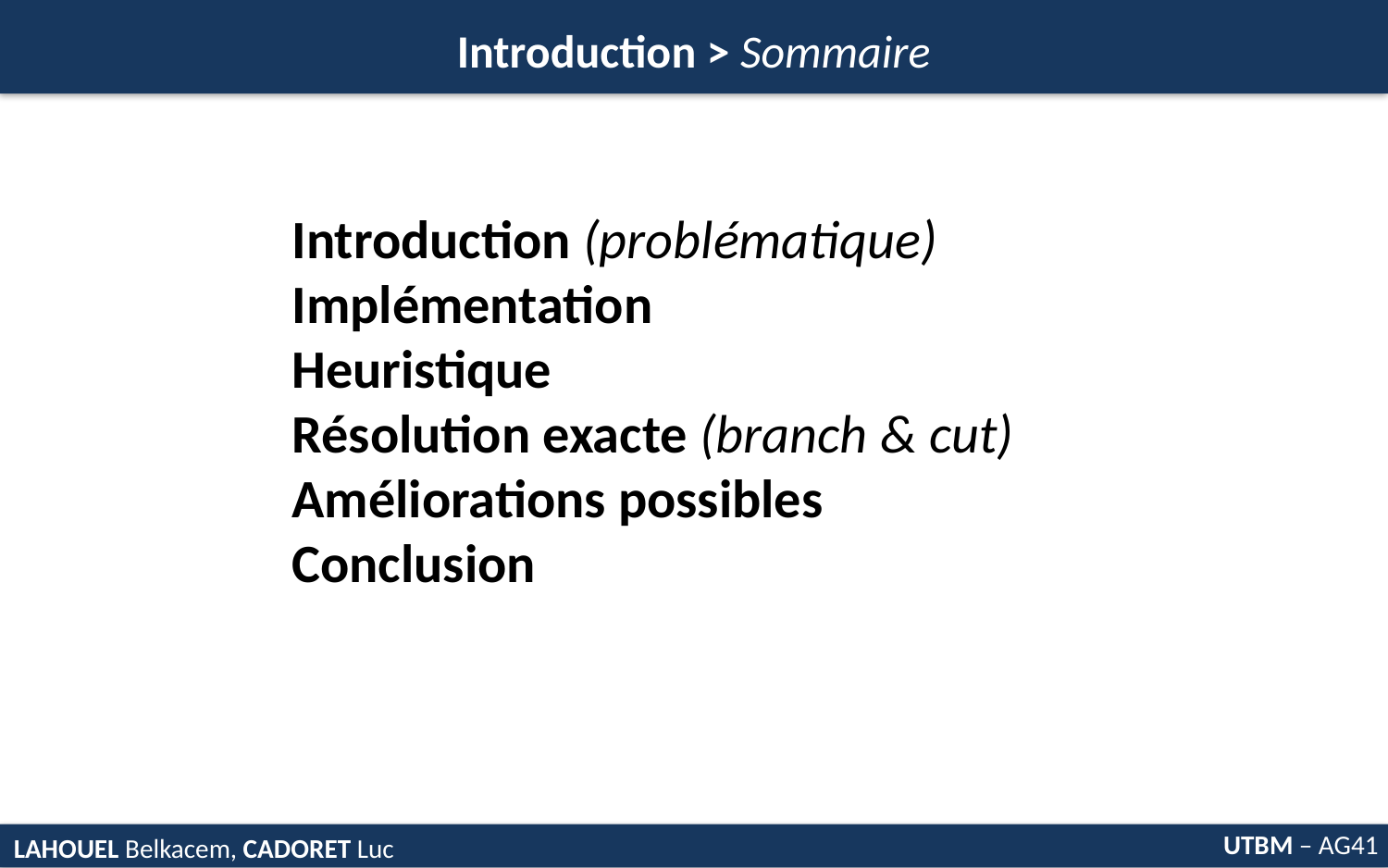

Introduction > Sommaire
Introduction (problématique)
Implémentation
Heuristique
Résolution exacte (branch & cut)
Améliorations possibles
Conclusion
UTBM – AG41

LAHOUEL Belkacem, CADORET Luc